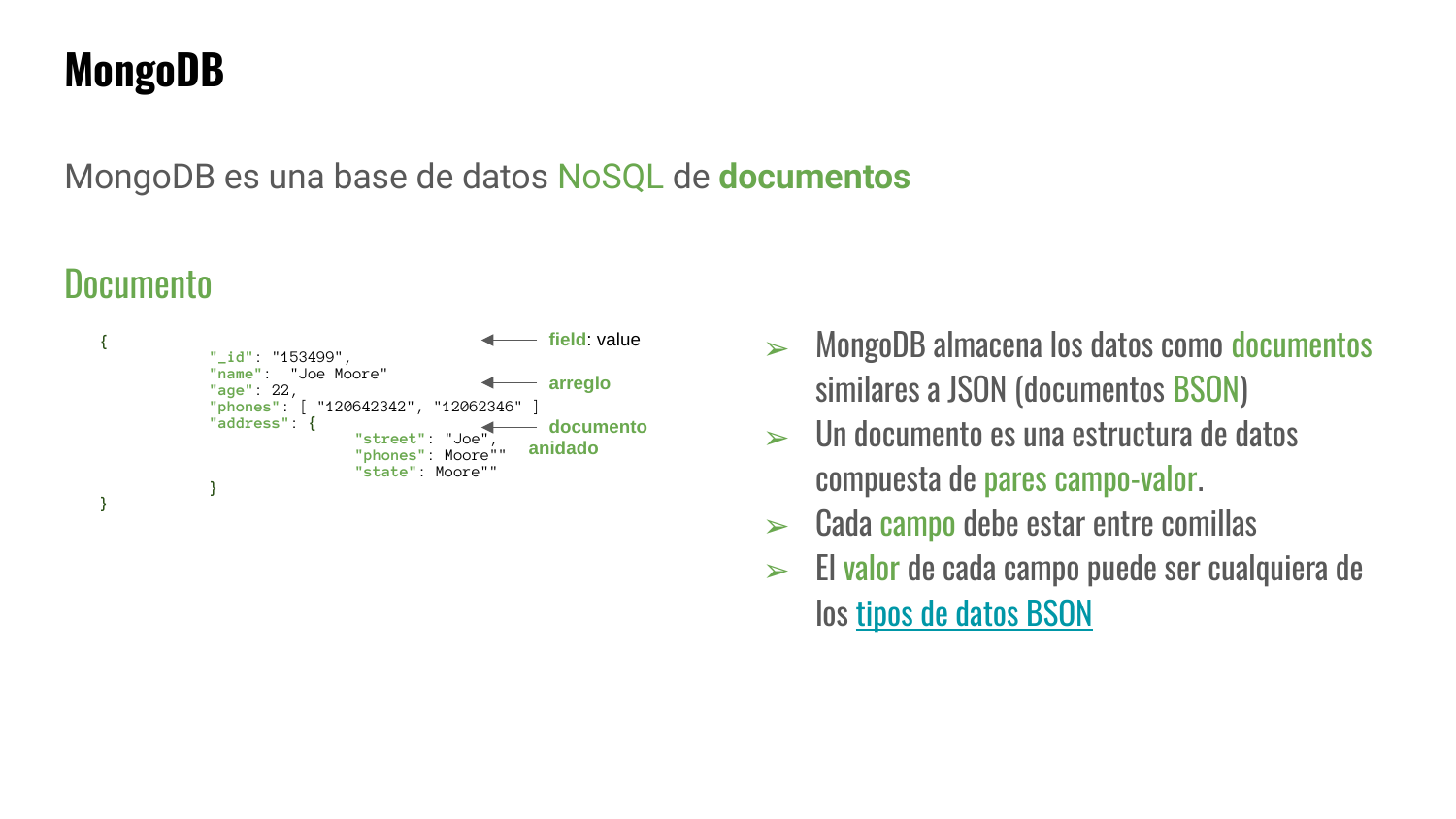

# MongoDB

MongoDB es una base de datos NoSQL de documentos
Documento
    {
    	"_id": "153499",
    	"name":  "Joe Moore"
    	"age": 22,
    	"phones": [ "120642342", "12062346" ]
    	"address": {
    		"street": "Joe",
    		"phones": Moore""
    		"state": Moore""
    	}
    }

MongoDB almacena los datos como documentos similares a JSON (documentos BSON)
Un documento es una estructura de datos compuesta de pares campo-valor.
Cada campo debe estar entre comillas
El valor de cada campo puede ser cualquiera de los tipos de datos BSON
    field: value

    arreglo

    documento anidado